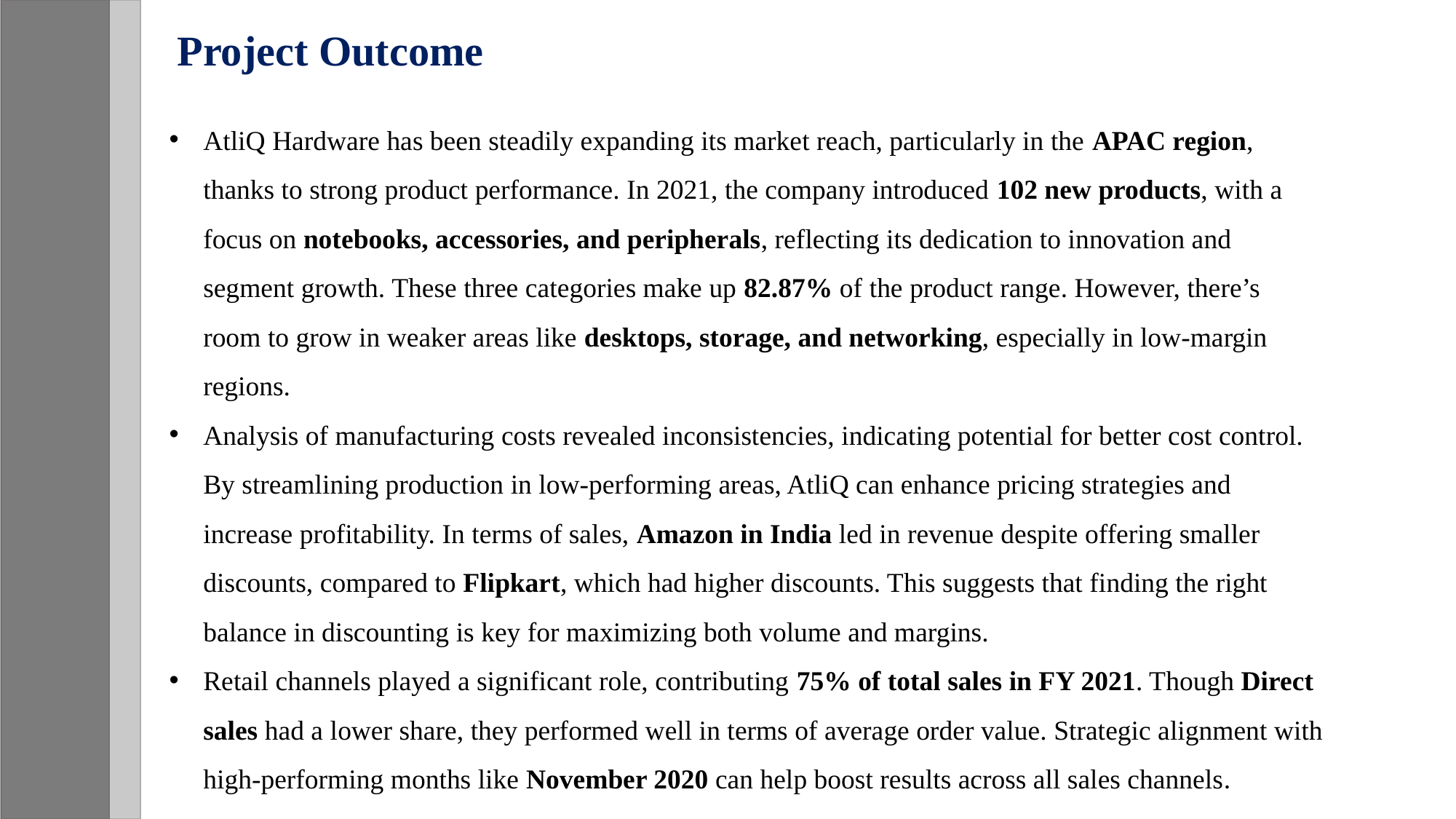

Project Outcome
AtliQ Hardware has been steadily expanding its market reach, particularly in the APAC region, thanks to strong product performance. In 2021, the company introduced 102 new products, with a focus on notebooks, accessories, and peripherals, reflecting its dedication to innovation and segment growth. These three categories make up 82.87% of the product range. However, there’s room to grow in weaker areas like desktops, storage, and networking, especially in low-margin regions.
Analysis of manufacturing costs revealed inconsistencies, indicating potential for better cost control. By streamlining production in low-performing areas, AtliQ can enhance pricing strategies and increase profitability. In terms of sales, Amazon in India led in revenue despite offering smaller discounts, compared to Flipkart, which had higher discounts. This suggests that finding the right balance in discounting is key for maximizing both volume and margins.
Retail channels played a significant role, contributing 75% of total sales in FY 2021. Though Direct sales had a lower share, they performed well in terms of average order value. Strategic alignment with high-performing months like November 2020 can help boost results across all sales channels.